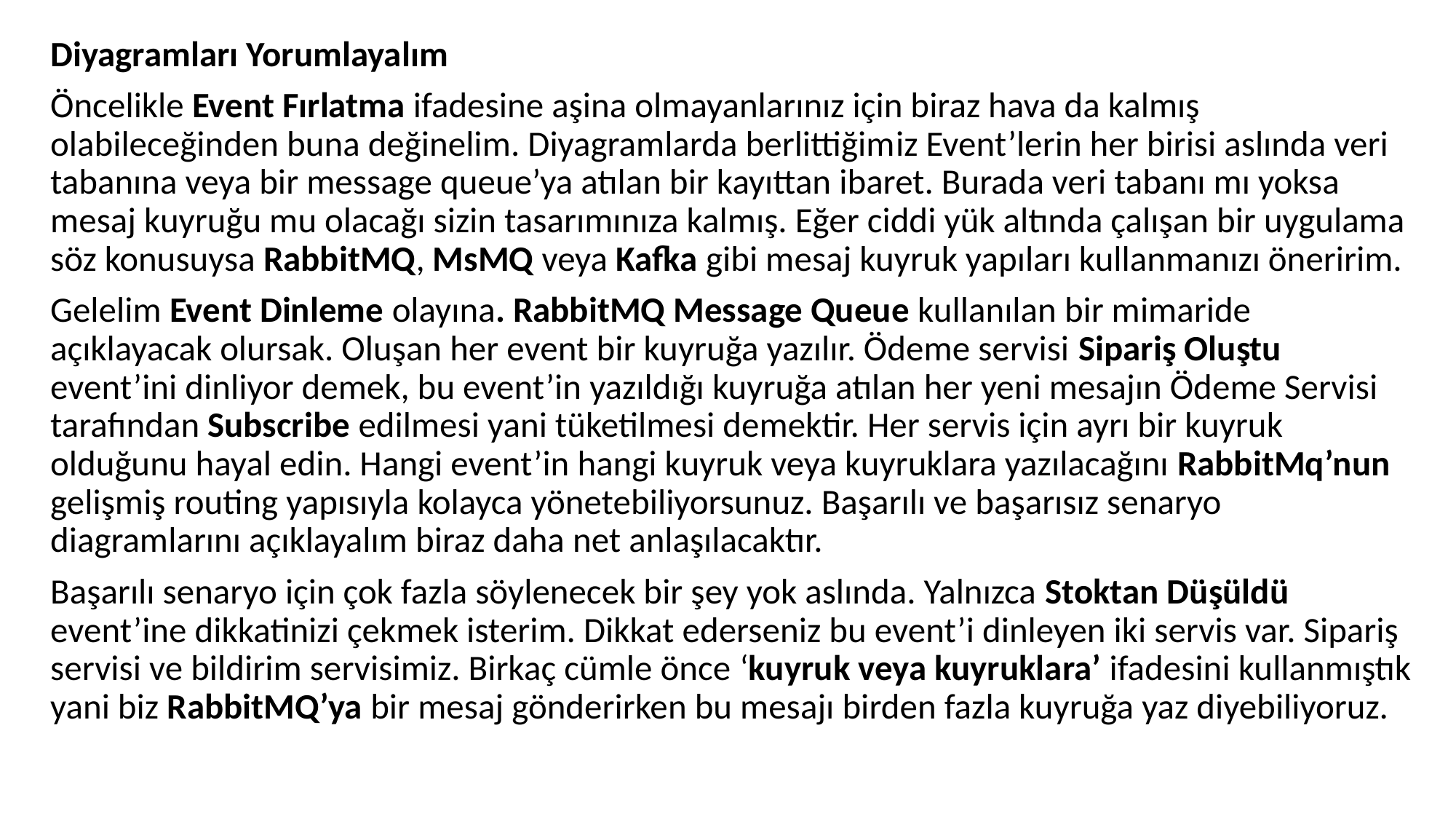

Diyagramları Yorumlayalım
Öncelikle Event Fırlatma ifadesine aşina olmayanlarınız için biraz hava da kalmış olabileceğinden buna değinelim. Diyagramlarda berlittiğimiz Event’lerin her birisi aslında veri tabanına veya bir message queue’ya atılan bir kayıttan ibaret. Burada veri tabanı mı yoksa mesaj kuyruğu mu olacağı sizin tasarımınıza kalmış. Eğer ciddi yük altında çalışan bir uygulama söz konusuysa RabbitMQ, MsMQ veya Kafka gibi mesaj kuyruk yapıları kullanmanızı öneririm.
Gelelim Event Dinleme olayına. RabbitMQ Message Queue kullanılan bir mimaride açıklayacak olursak. Oluşan her event bir kuyruğa yazılır. Ödeme servisi Sipariş Oluştu event’ini dinliyor demek, bu event’in yazıldığı kuyruğa atılan her yeni mesajın Ödeme Servisi tarafından Subscribe edilmesi yani tüketilmesi demektir. Her servis için ayrı bir kuyruk olduğunu hayal edin. Hangi event’in hangi kuyruk veya kuyruklara yazılacağını RabbitMq’nun gelişmiş routing yapısıyla kolayca yönetebiliyorsunuz. Başarılı ve başarısız senaryo diagramlarını açıklayalım biraz daha net anlaşılacaktır.
Başarılı senaryo için çok fazla söylenecek bir şey yok aslında. Yalnızca Stoktan Düşüldü event’ine dikkatinizi çekmek isterim. Dikkat ederseniz bu event’i dinleyen iki servis var. Sipariş servisi ve bildirim servisimiz. Birkaç cümle önce ‘kuyruk veya kuyruklara’ ifadesini kullanmıştık yani biz RabbitMQ’ya bir mesaj gönderirken bu mesajı birden fazla kuyruğa yaz diyebiliyoruz.